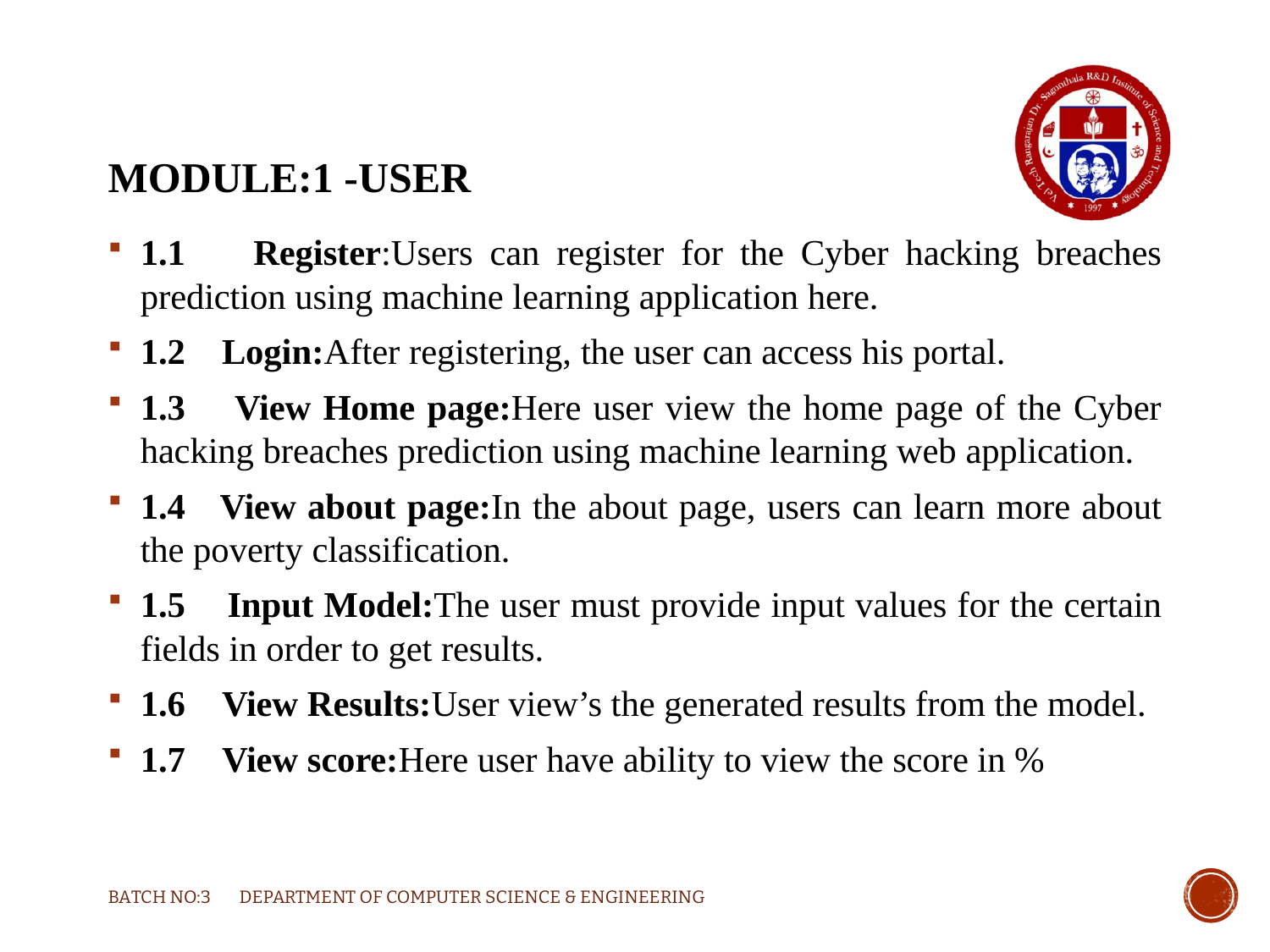

# MODULE:1 -USER
1.1    Register:Users can register for the Cyber hacking breaches prediction using machine learning application here.
1.2    Login:After registering, the user can access his portal.
1.3    View Home page:Here user view the home page of the Cyber hacking breaches prediction using machine learning web application.
1.4   View about page:In the about page, users can learn more about the poverty classification.
1.5    Input Model:The user must provide input values for the certain fields in order to get results.
1.6    View Results:User view’s the generated results from the model.
1.7    View score:Here user have ability to view the score in %

BATCH NO:3        DEPARTMENT OF COMPUTER SCIENCE & ENGINEERING

9